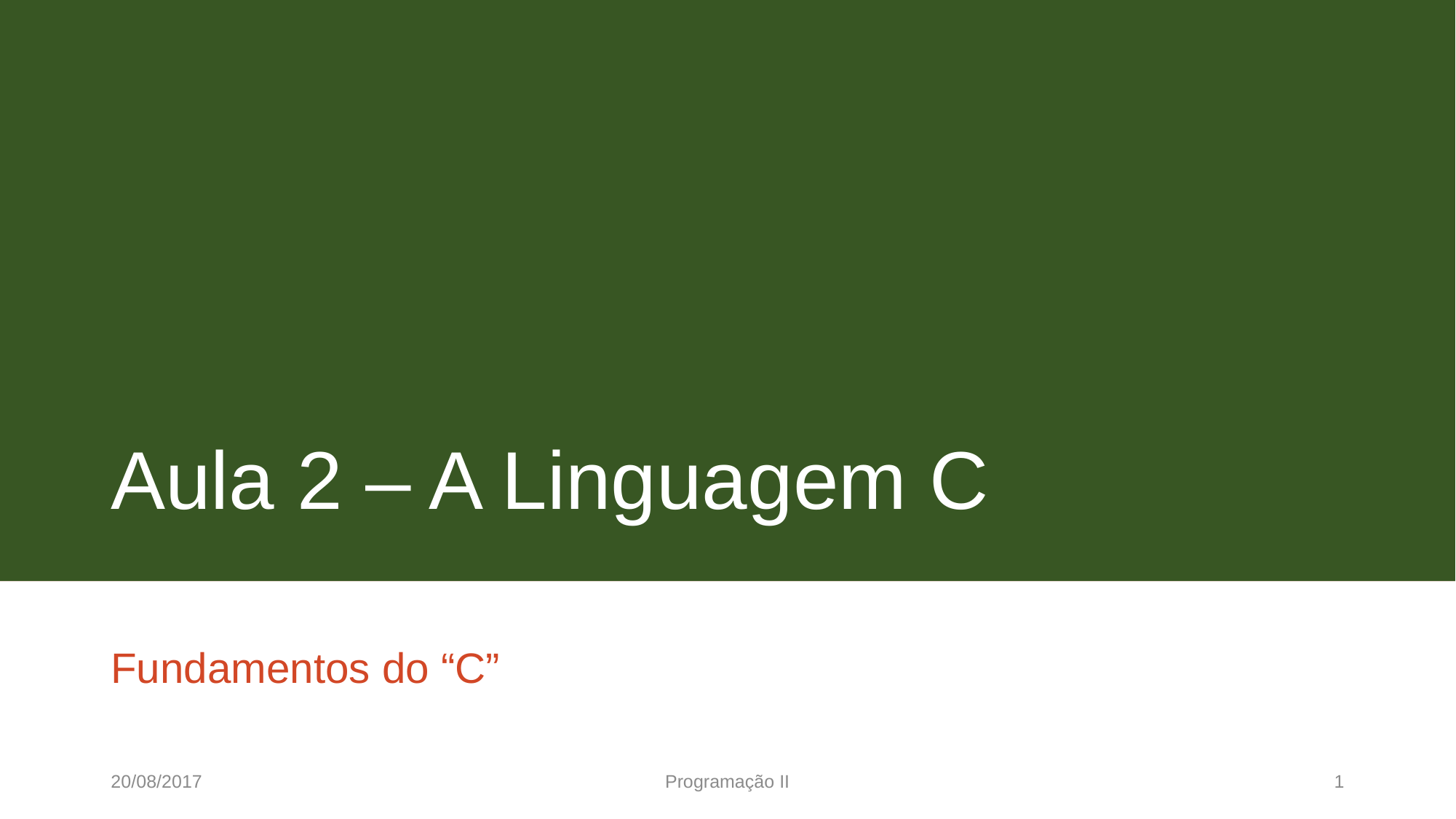

# Aula 2 – A Linguagem C
Fundamentos do “C”
20/08/2017
Programação II
1